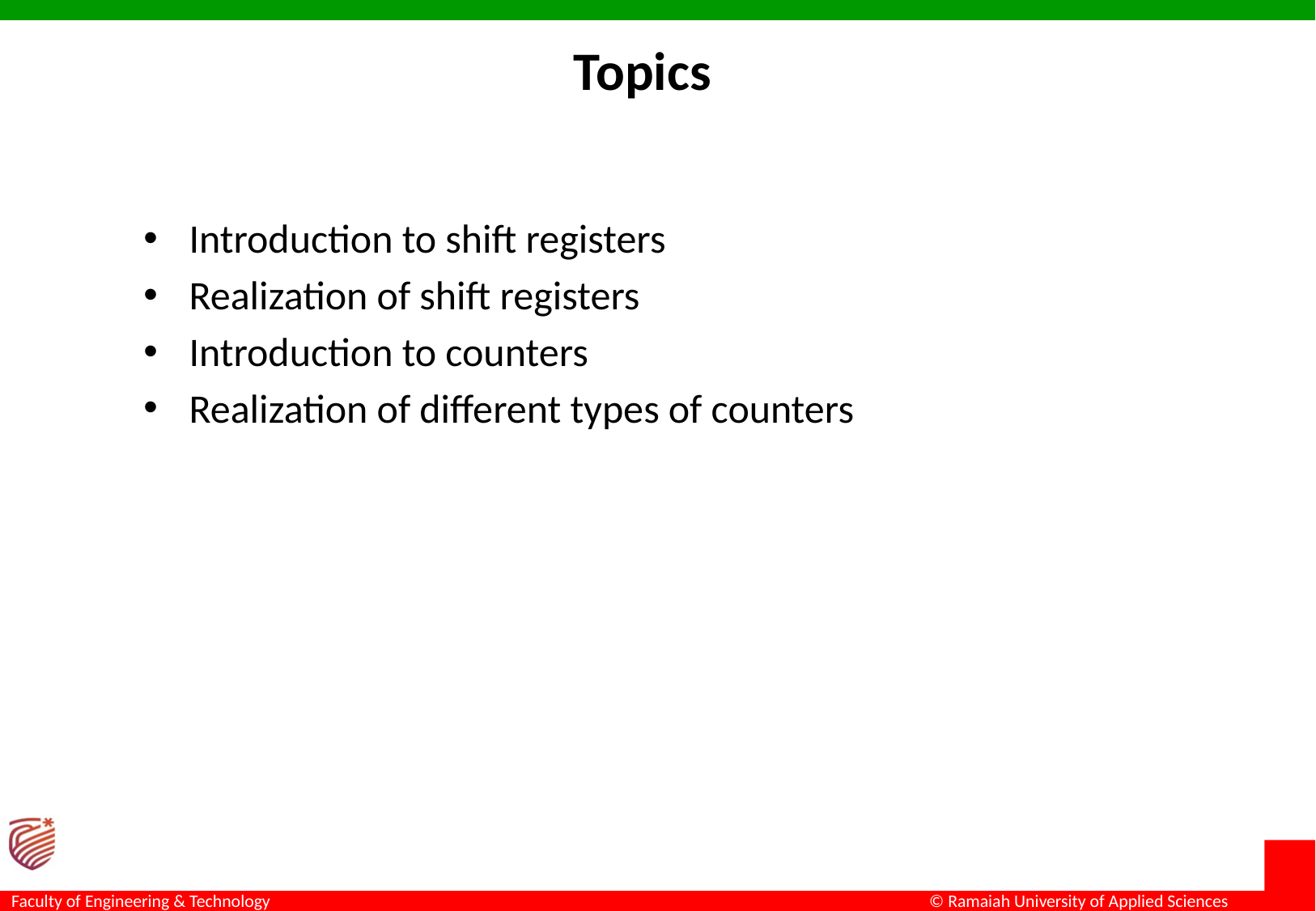

# Topics

Introduction to shift registers
Realization of shift registers
Introduction to counters
Realization of different types of counters